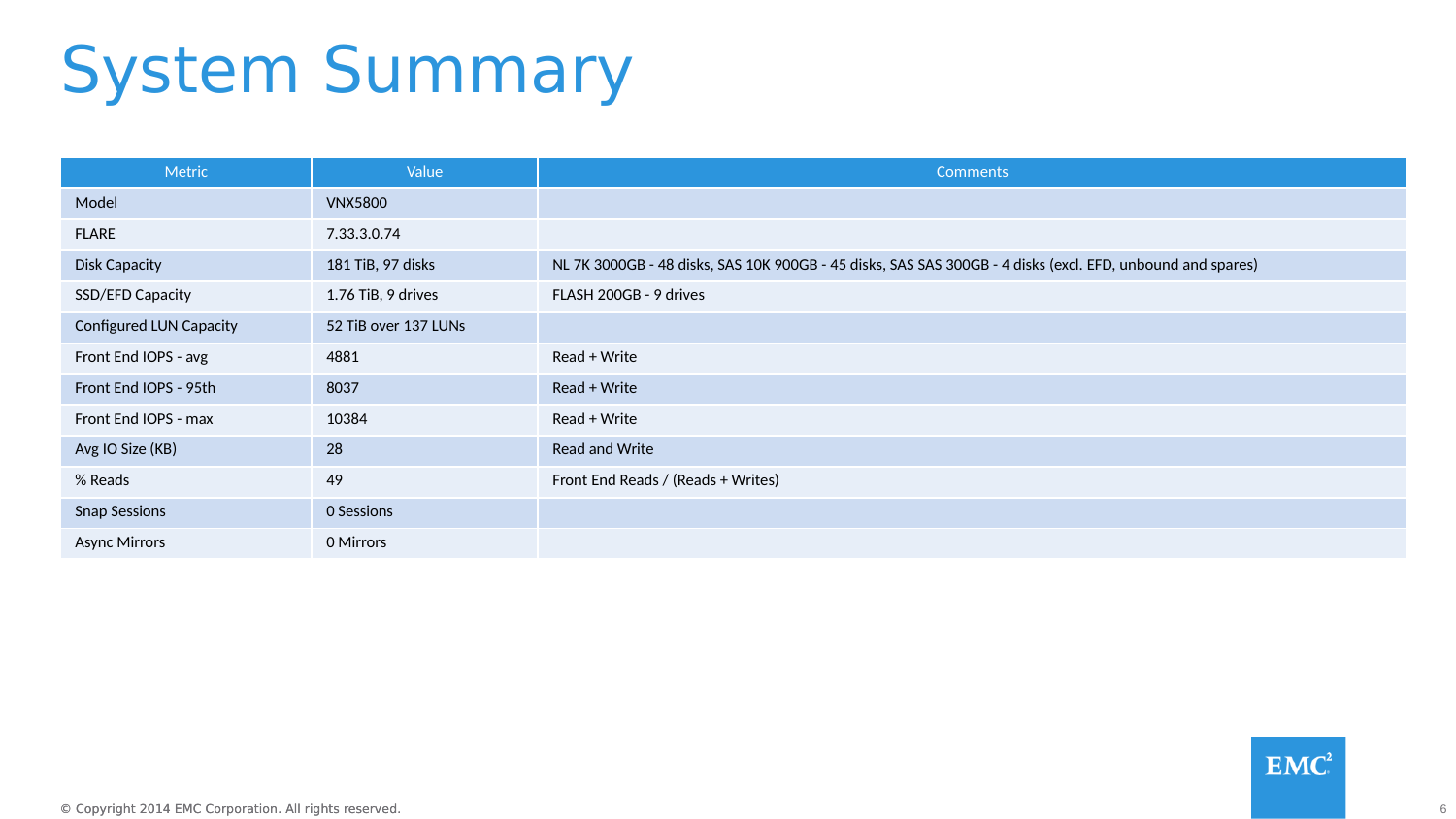

# System Summary
| Metric | Value | Comments |
| --- | --- | --- |
| Model | VNX5800 |  |
| FLARE | 7.33.3.0.74 |  |
| Disk Capacity | 181 TiB, 97 disks | NL 7K 3000GB - 48 disks, SAS 10K 900GB - 45 disks, SAS SAS 300GB - 4 disks (excl. EFD, unbound and spares) |
| SSD/EFD Capacity | 1.76 TiB, 9 drives | FLASH 200GB - 9 drives |
| Configured LUN Capacity | 52 TiB over 137 LUNs |  |
| Front End IOPS - avg | 4881 | Read + Write |
| Front End IOPS - 95th | 8037 | Read + Write |
| Front End IOPS - max | 10384 | Read + Write |
| Avg IO Size (KB) | 28 | Read and Write |
| % Reads | 49 | Front End Reads / (Reads + Writes) |
| Snap Sessions | 0 Sessions |  |
| Async Mirrors | 0 Mirrors |  |